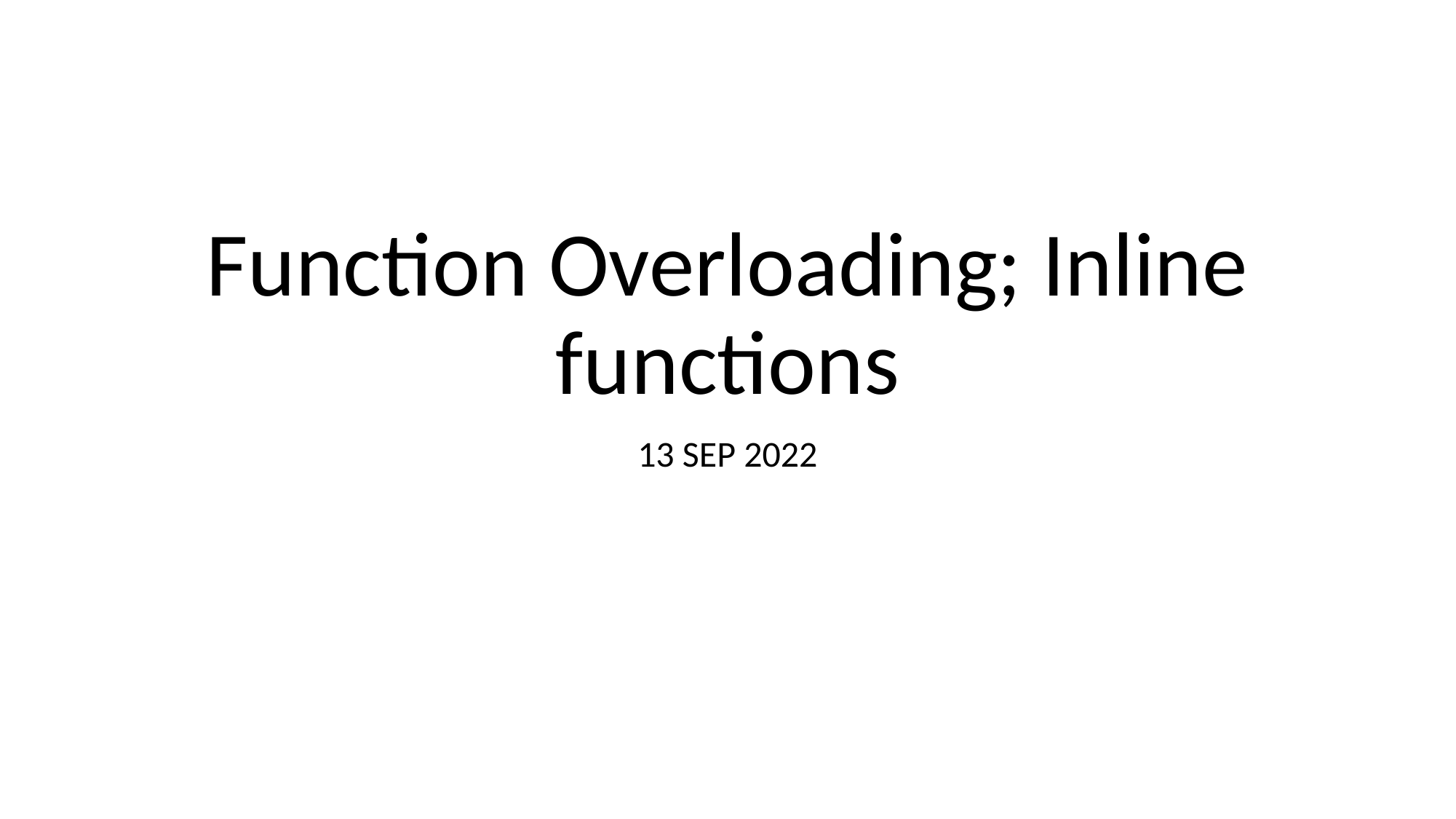

# Function Overloading; Inline functions
13 SEP 2022